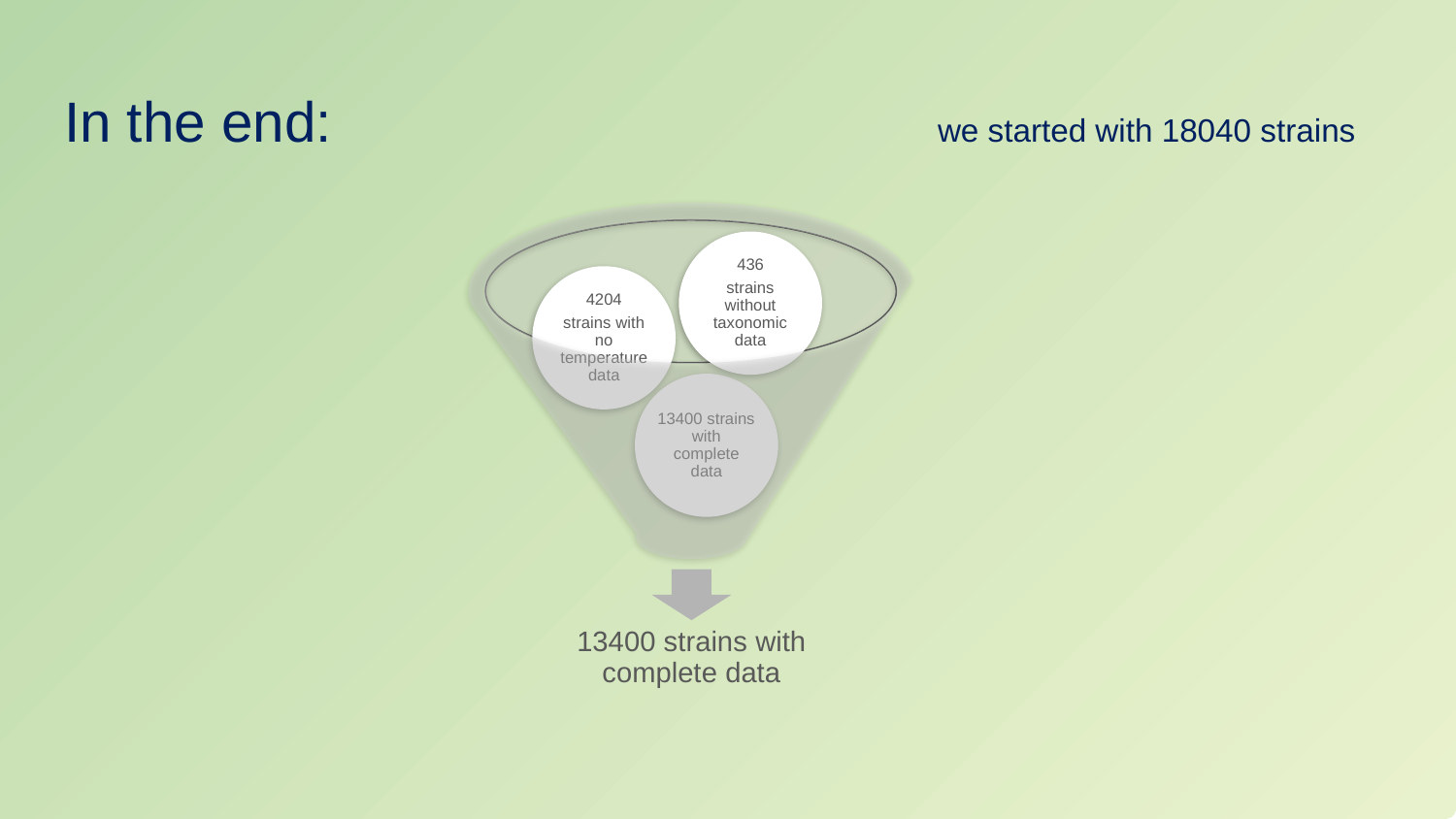

# In the end:					we started with 18040 strains
13400 strains with complete data
13400 strains with complete data
4204
strains with no temperature data
436
strains without taxonomic data